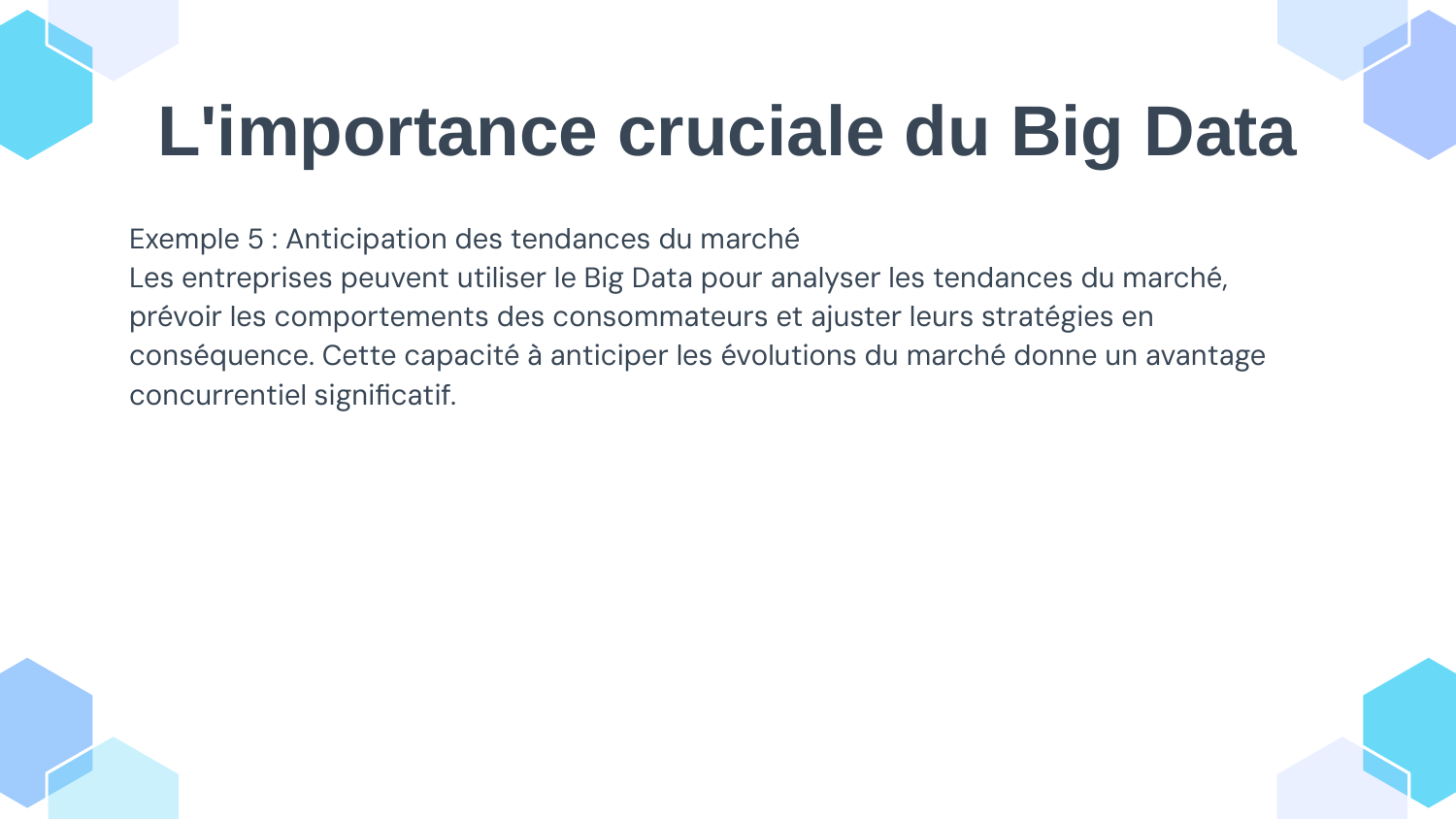

# L'importance cruciale du Big Data
Exemple 5 : Anticipation des tendances du marché
Les entreprises peuvent utiliser le Big Data pour analyser les tendances du marché, prévoir les comportements des consommateurs et ajuster leurs stratégies en conséquence. Cette capacité à anticiper les évolutions du marché donne un avantage concurrentiel significatif.